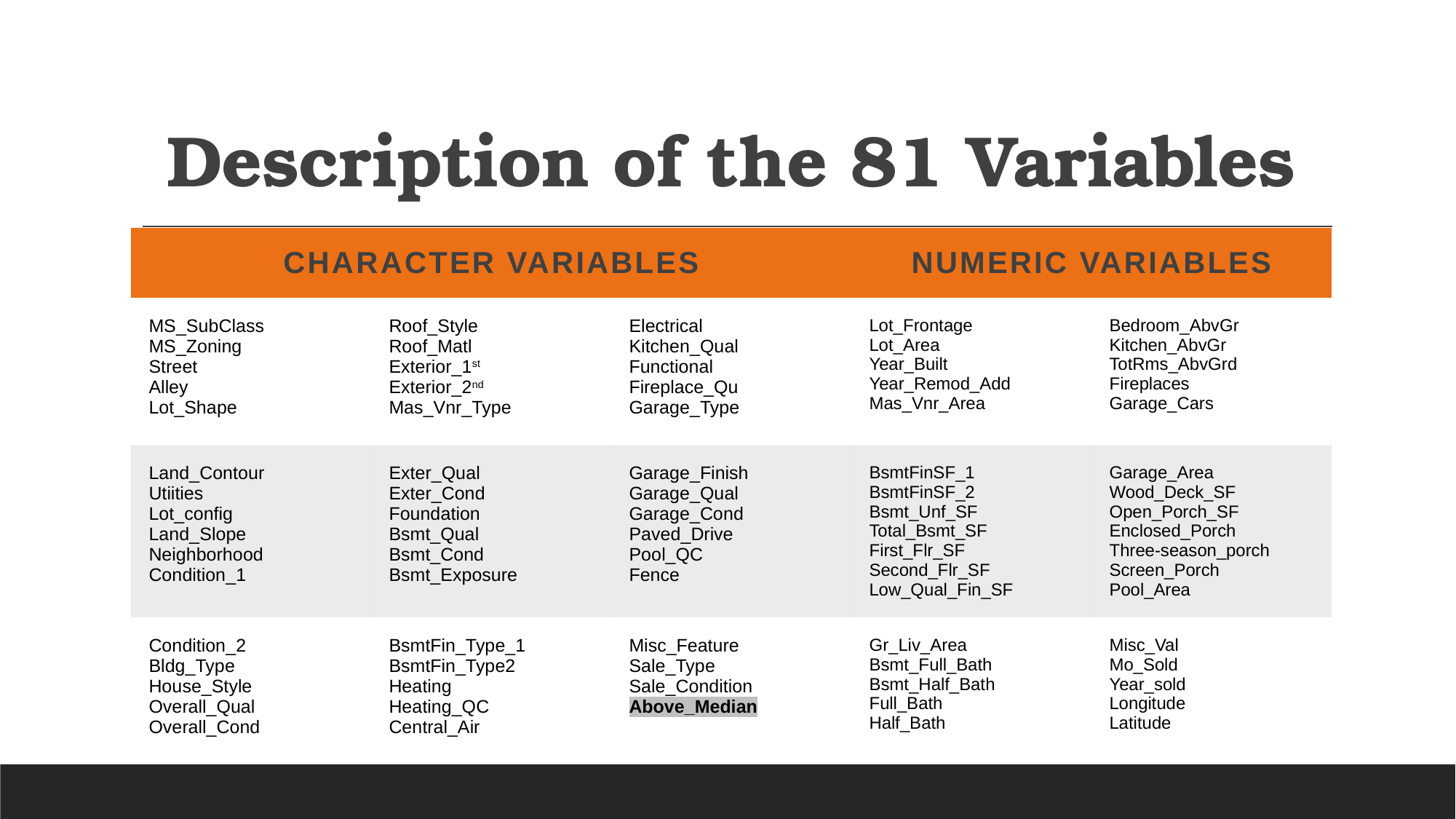

# Description of the 81 Variables
| Character variables |  | Q2 | Numeric Variables | Q4 |
| --- | --- | --- | --- | --- |
| MS\_SubClass MS\_Zoning Street Alley Lot\_Shape | Roof\_Style Roof\_Matl Exterior\_1st Exterior\_2nd Mas\_Vnr\_Type | Electrical Kitchen\_Qual Functional Fireplace\_Qu Garage\_Type | Lot\_Frontage Lot\_Area Year\_Built Year\_Remod\_Add Mas\_Vnr\_Area | Bedroom\_AbvGr Kitchen\_AbvGr TotRms\_AbvGrd Fireplaces Garage\_Cars |
| Land\_Contour Utiities Lot\_config Land\_Slope Neighborhood Condition\_1 | Exter\_Qual Exter\_Cond Foundation Bsmt\_Qual Bsmt\_Cond Bsmt\_Exposure | Garage\_Finish Garage\_Qual Garage\_Cond Paved\_Drive Pool\_QC Fence | BsmtFinSF\_1 BsmtFinSF\_2 Bsmt\_Unf\_SF Total\_Bsmt\_SF First\_Flr\_SF Second\_Flr\_SF Low\_Qual\_Fin\_SF | Garage\_Area Wood\_Deck\_SF Open\_Porch\_SF Enclosed\_Porch Three-season\_porch Screen\_Porch Pool\_Area |
| Condition\_2 Bldg\_Type House\_Style Overall\_Qual Overall\_Cond | BsmtFin\_Type\_1 BsmtFin\_Type2 Heating Heating\_QC Central\_Air | Misc\_Feature Sale\_Type Sale\_Condition Above\_Median | Gr\_Liv\_Area Bsmt\_Full\_Bath Bsmt\_Half\_Bath Full\_Bath Half\_Bath | Misc\_Val Mo\_Sold Year\_sold Longitude Latitude |